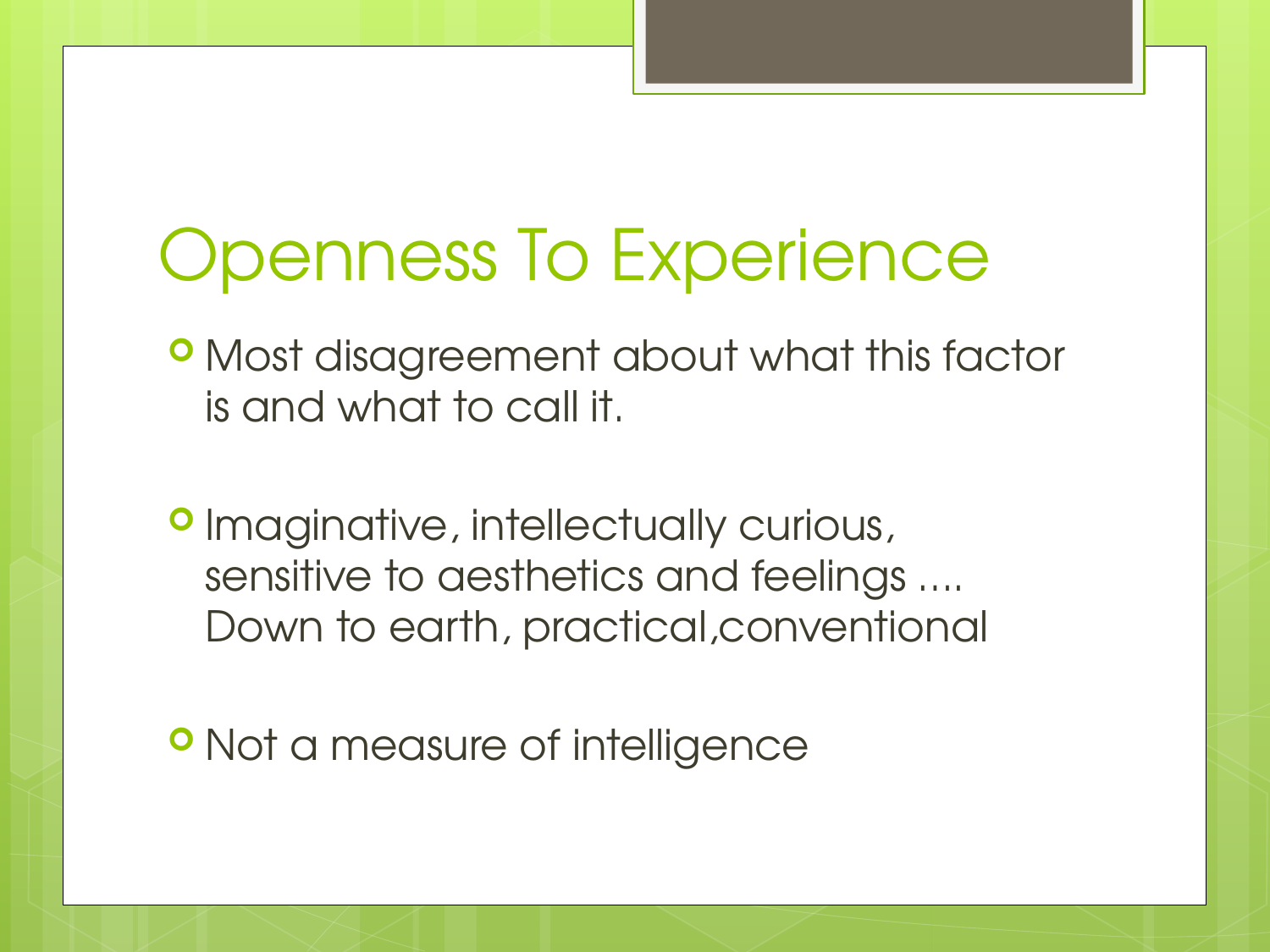

# Openness To Experience
Most disagreement about what this factor is and what to call it.

Imaginative, intellectually curious, sensitive to aesthetics and feelings …. Down to earth, practical,conventional

Not a measure of intelligence